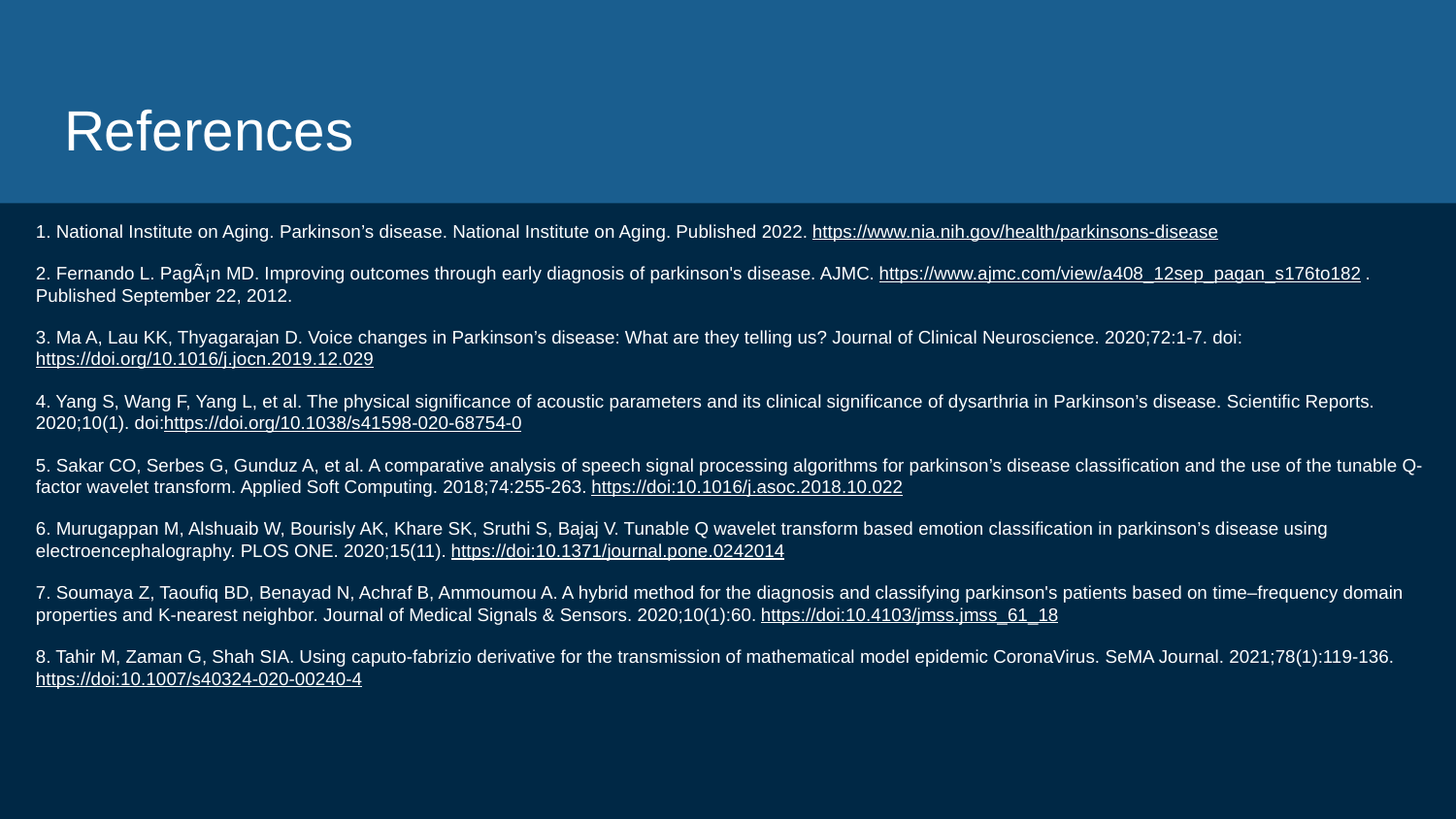

# References
1. National Institute on Aging. Parkinson’s disease. National Institute on Aging. Published 2022. https://www.nia.nih.gov/health/parkinsons-disease
2. Fernando L. PagÃ¡n MD. Improving outcomes through early diagnosis of parkinson's disease. AJMC. https://www.ajmc.com/view/a408_12sep_pagan_s176to182 . Published September 22, 2012.
3. Ma A, Lau KK, Thyagarajan D. Voice changes in Parkinson’s disease: What are they telling us? Journal of Clinical Neuroscience. 2020;72:1-7. doi:https://doi.org/10.1016/j.jocn.2019.12.029
4. Yang S, Wang F, Yang L, et al. The physical significance of acoustic parameters and its clinical significance of dysarthria in Parkinson’s disease. Scientific Reports. 2020;10(1). doi:https://doi.org/10.1038/s41598-020-68754-0
5. Sakar CO, Serbes G, Gunduz A, et al. A comparative analysis of speech signal processing algorithms for parkinson’s disease classification and the use of the tunable Q-factor wavelet transform. Applied Soft Computing. 2018;74:255-263. https://doi:10.1016/j.asoc.2018.10.022
6. Murugappan M, Alshuaib W, Bourisly AK, Khare SK, Sruthi S, Bajaj V. Tunable Q wavelet transform based emotion classification in parkinson’s disease using electroencephalography. PLOS ONE. 2020;15(11). https://doi:10.1371/journal.pone.0242014
7. Soumaya Z, Taoufiq BD, Benayad N, Achraf B, Ammoumou A. A hybrid method for the diagnosis and classifying parkinson's patients based on time–frequency domain properties and K-nearest neighbor. Journal of Medical Signals & Sensors. 2020;10(1):60. https://doi:10.4103/jmss.jmss_61_18
8. Tahir M, Zaman G, Shah SIA. Using caputo-fabrizio derivative for the transmission of mathematical model epidemic CoronaVirus. SeMA Journal. 2021;78(1):119-136. https://doi:10.1007/s40324-020-00240-4